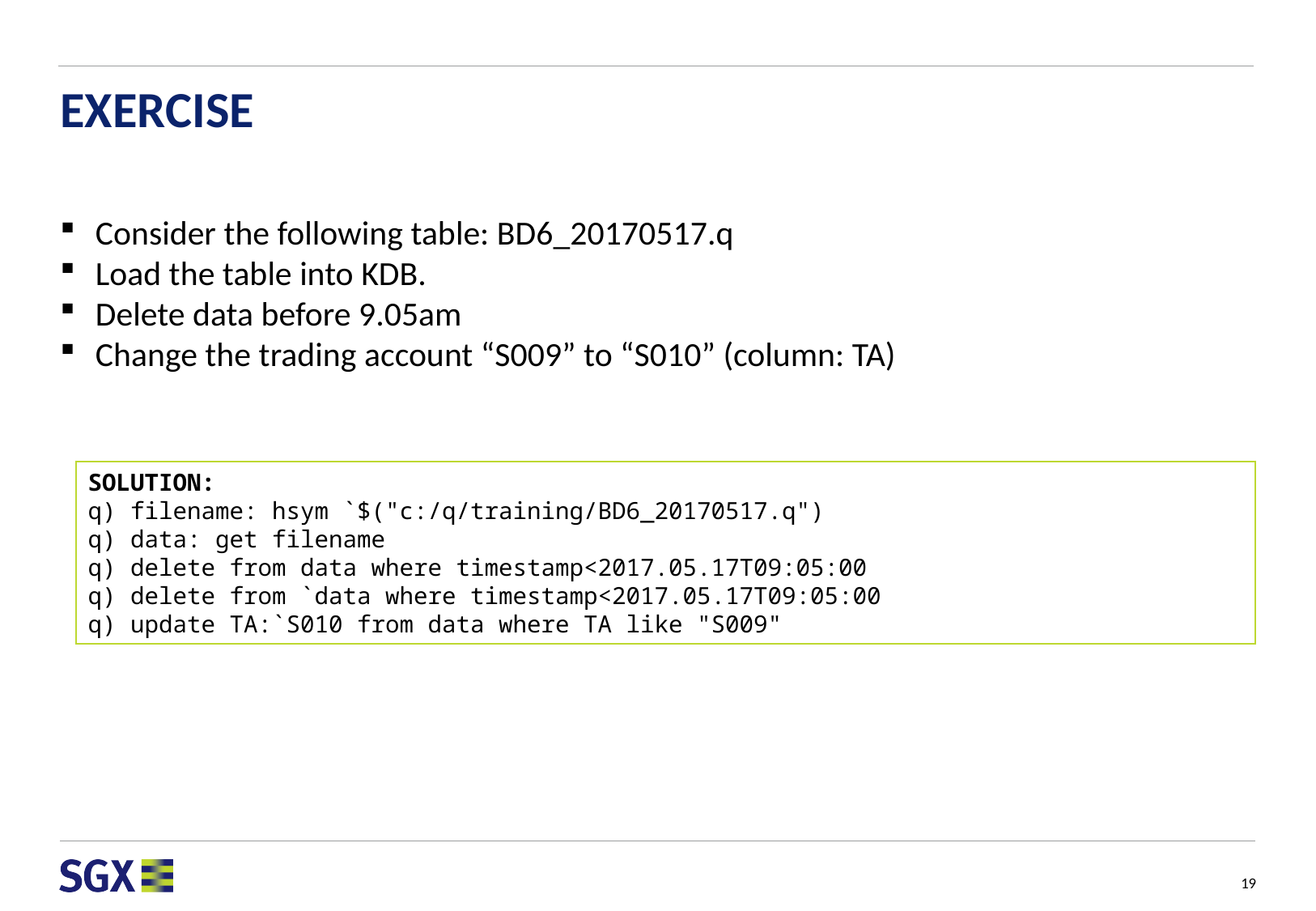

# EXERCISE
Consider the following table: BD6_20170517.q
Load the table into KDB.
Delete data before 9.05am
Change the trading account “S009” to “S010” (column: TA)
SOLUTION:
q) filename: hsym `$("c:/q/training/BD6_20170517.q")
q) data: get filename
q) delete from data where timestamp<2017.05.17T09:05:00
q) delete from `data where timestamp<2017.05.17T09:05:00
q) update TA:`S010 from data where TA like "S009"
19